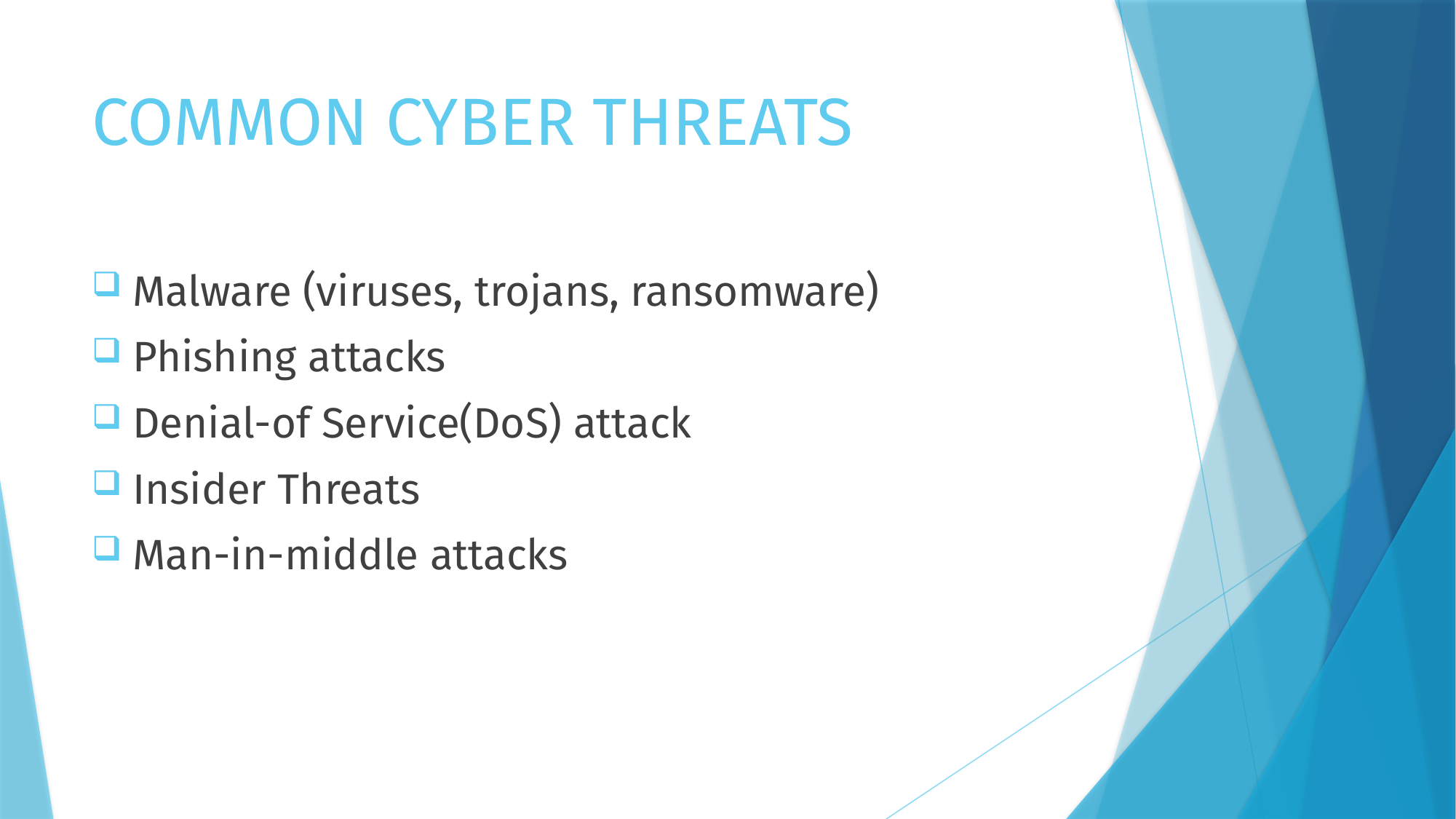

# COMMON CYBER THREATS
Malware (viruses, trojans, ransomware)
Phishing attacks
Denial-of Service(DoS) attack
Insider Threats
Man-in-middle attacks